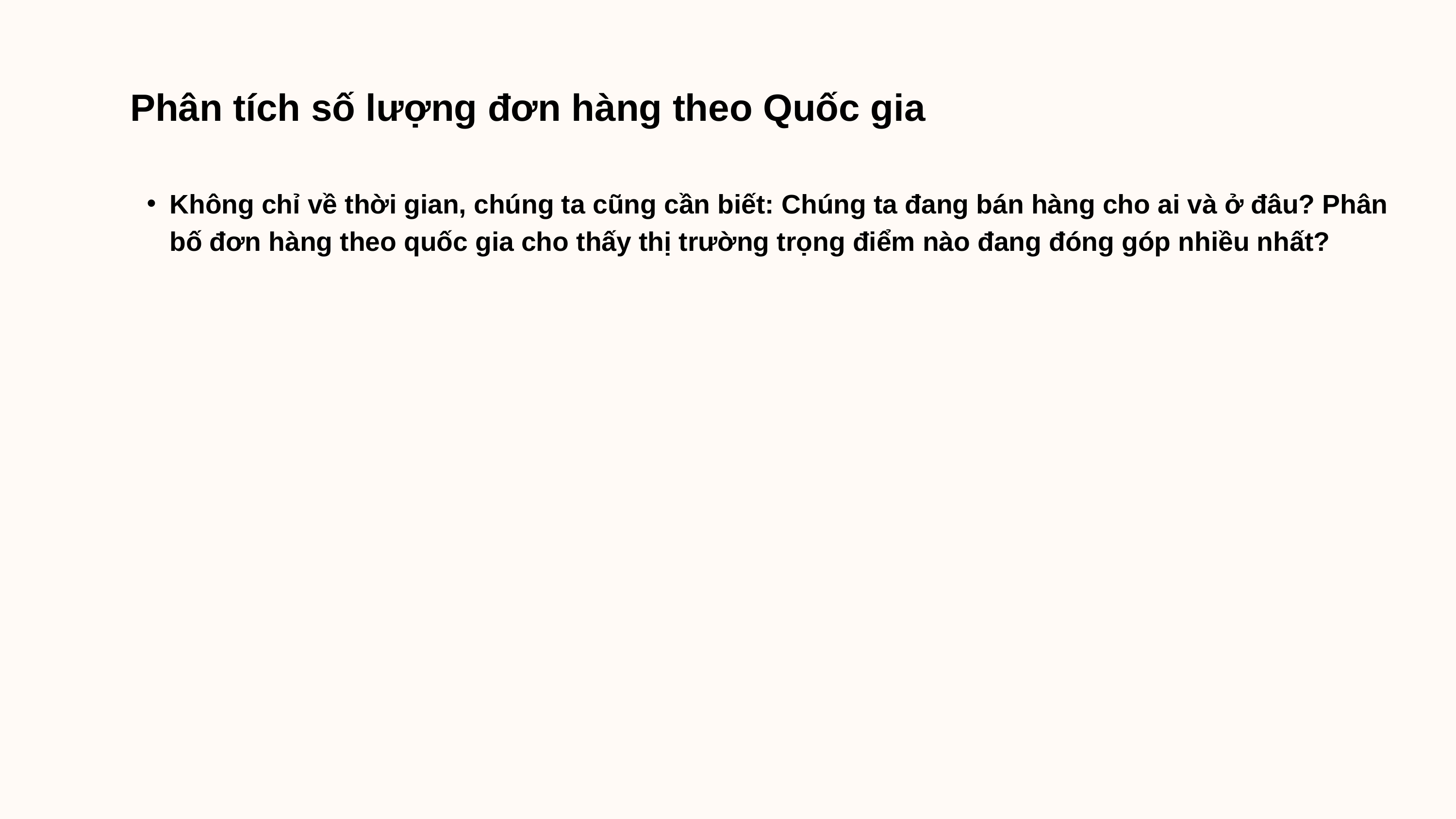

Phân tích số lượng đơn hàng theo Quốc gia
Không chỉ về thời gian, chúng ta cũng cần biết: Chúng ta đang bán hàng cho ai và ở đâu? Phân bố đơn hàng theo quốc gia cho thấy thị trường trọng điểm nào đang đóng góp nhiều nhất?